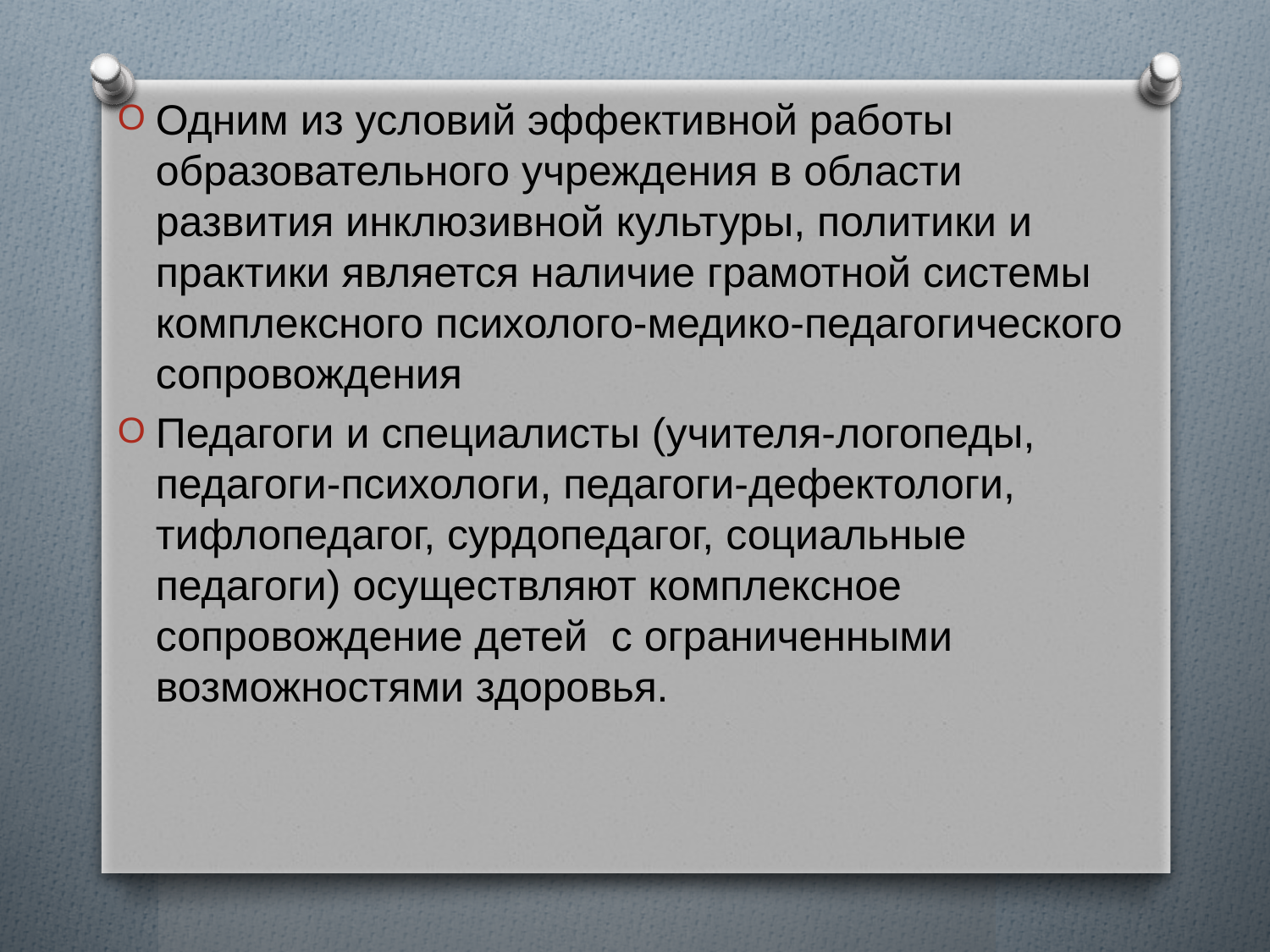

Одним из условий эффективной работы образовательного учреждения в области развития инклюзивной культуры, политики и практики является наличие грамотной системы комплексного психолого-медико-педагогического сопровождения
Педагоги и специалисты (учителя-логопеды,  педагоги-психологи, педагоги-дефектологи, тифлопедагог, сурдопедагог, социальные педагоги) осуществляют комплексное сопровождение детей  с ограниченными возможностями здоровья.
#